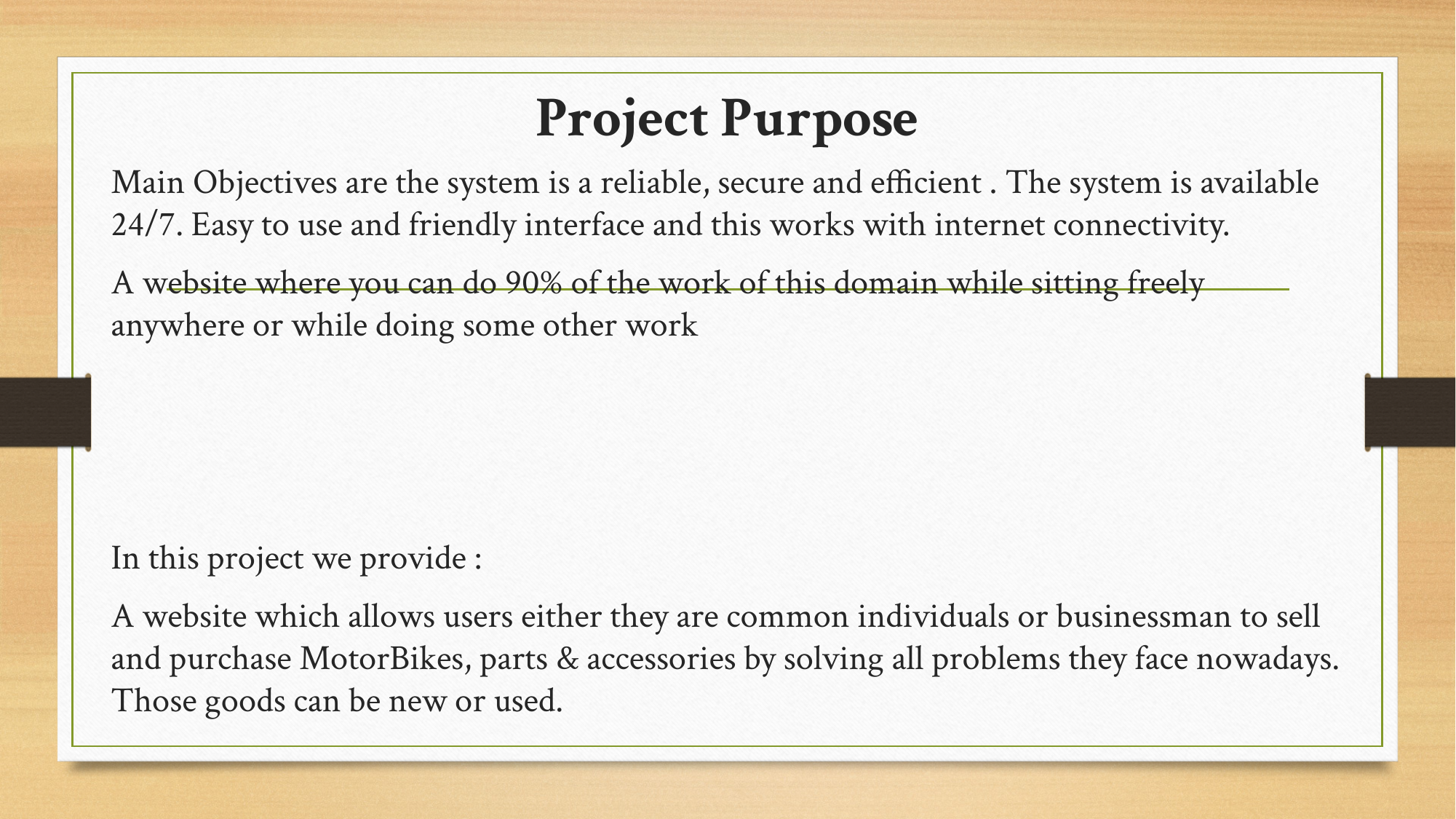

# Project Purpose
Main Objectives are the system is a reliable, secure and efficient . The system is available 24/7. Easy to use and friendly interface and this works with internet connectivity.
A website where you can do 90% of the work of this domain while sitting freely anywhere or while doing some other work

In this project we provide :
A website which allows users either they are common individuals or businessman to sell and purchase MotorBikes, parts & accessories by solving all problems they face nowadays. Those goods can be new or used.